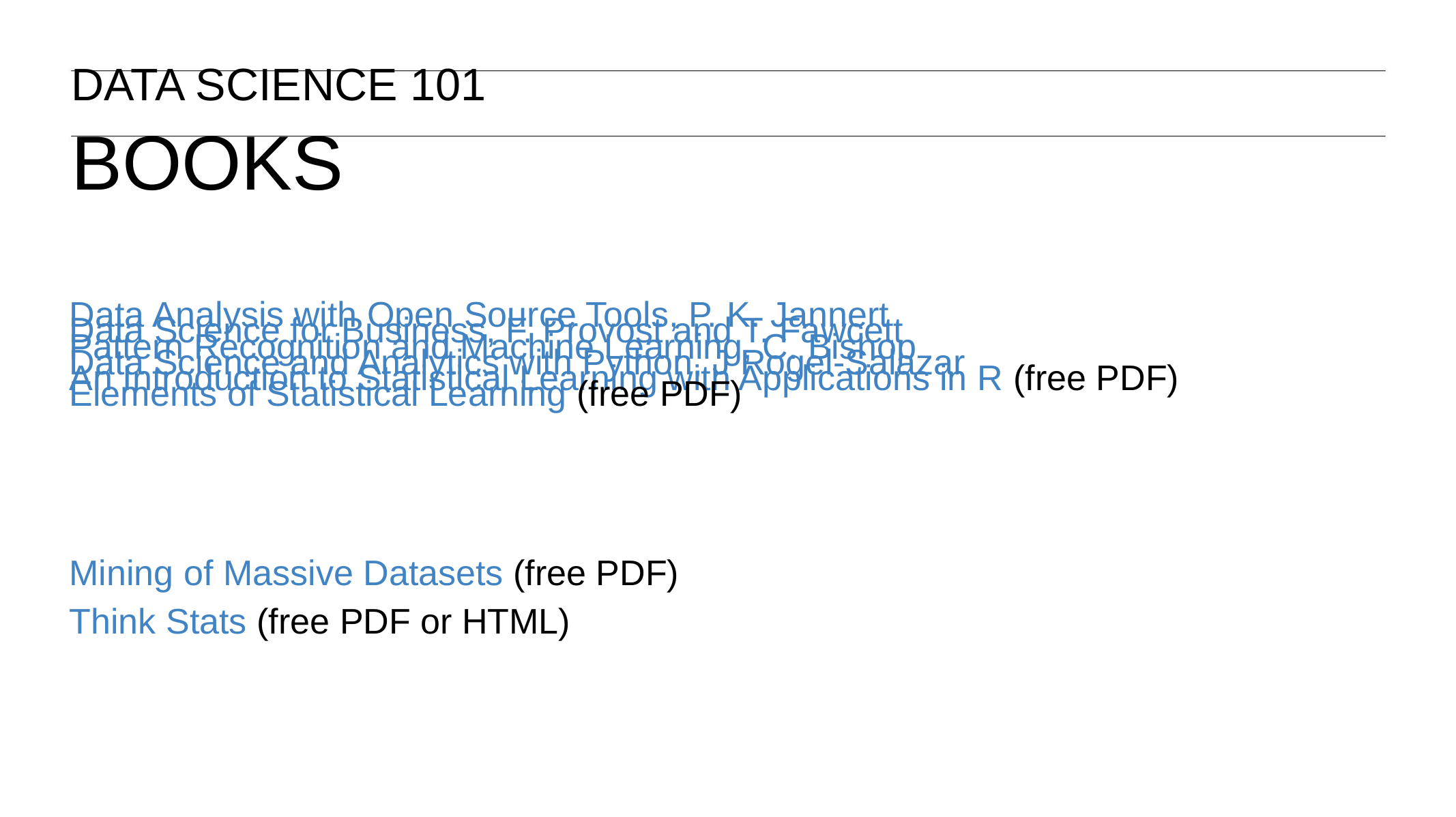

DATA SCIENCE 101
BOOKS
Data Analysis with Open Source Tools, P. K. Jannert
Data Science for Business, F. Provost and T. Fawcett
Pattern Recognition and Machine Learning, C. Bishop
Data Science and Analytics with Python, J Rogel-Salazar
An Introduction to Statistical Learning with Applications in R (free PDF)
Elements of Statistical Learning (free PDF)
Mining of Massive Datasets (free PDF)
Think Stats (free PDF or HTML)